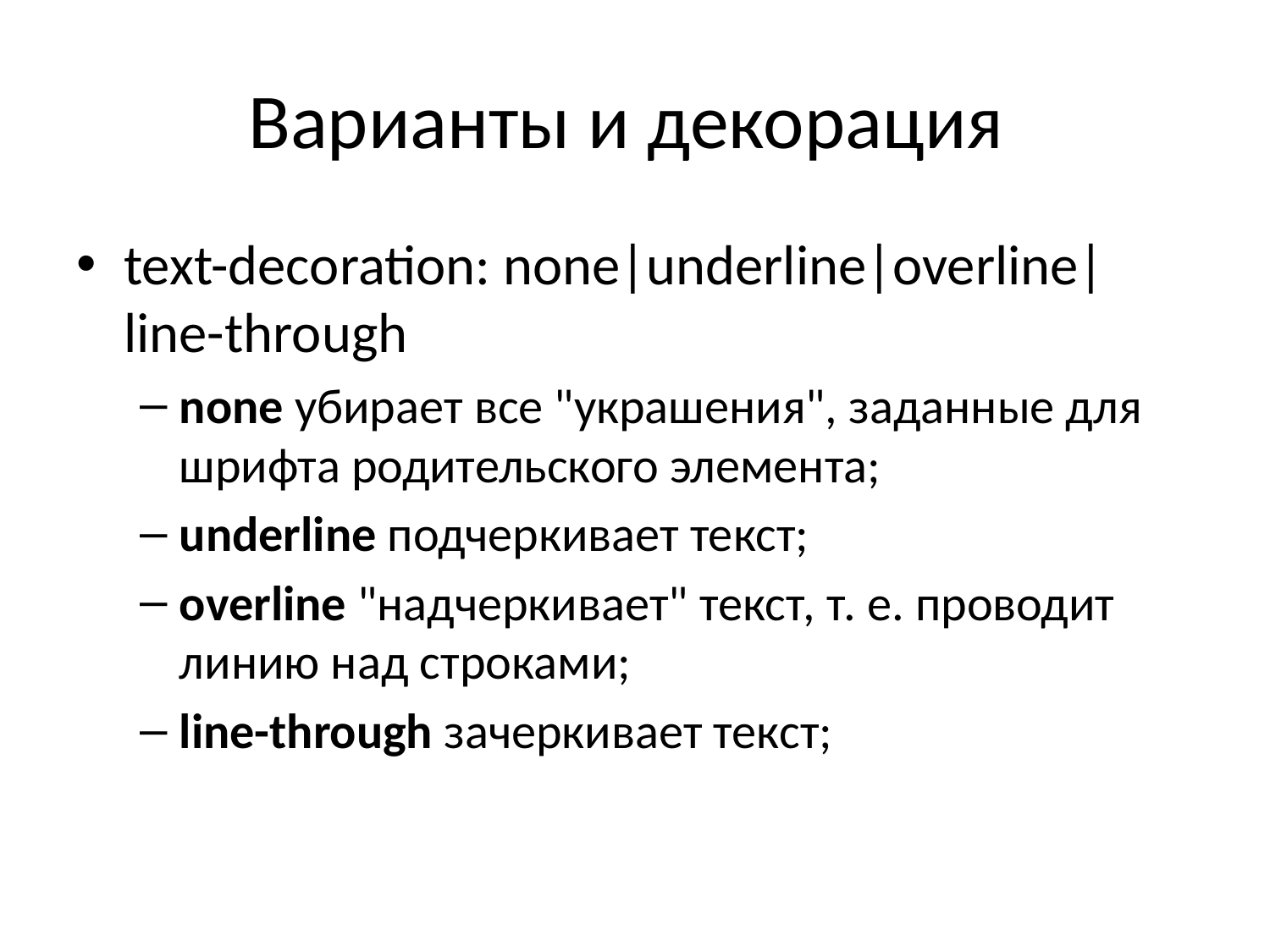

# Варианты и декорация
text-decoration: none|underline|overline|line-through
none убирает все "украшения", заданные для шрифта родительского элемента;
underline подчеркивает текст;
overline "надчеркивает" текст, т. е. проводит линию над строками;
line-through зачеркивает текст;